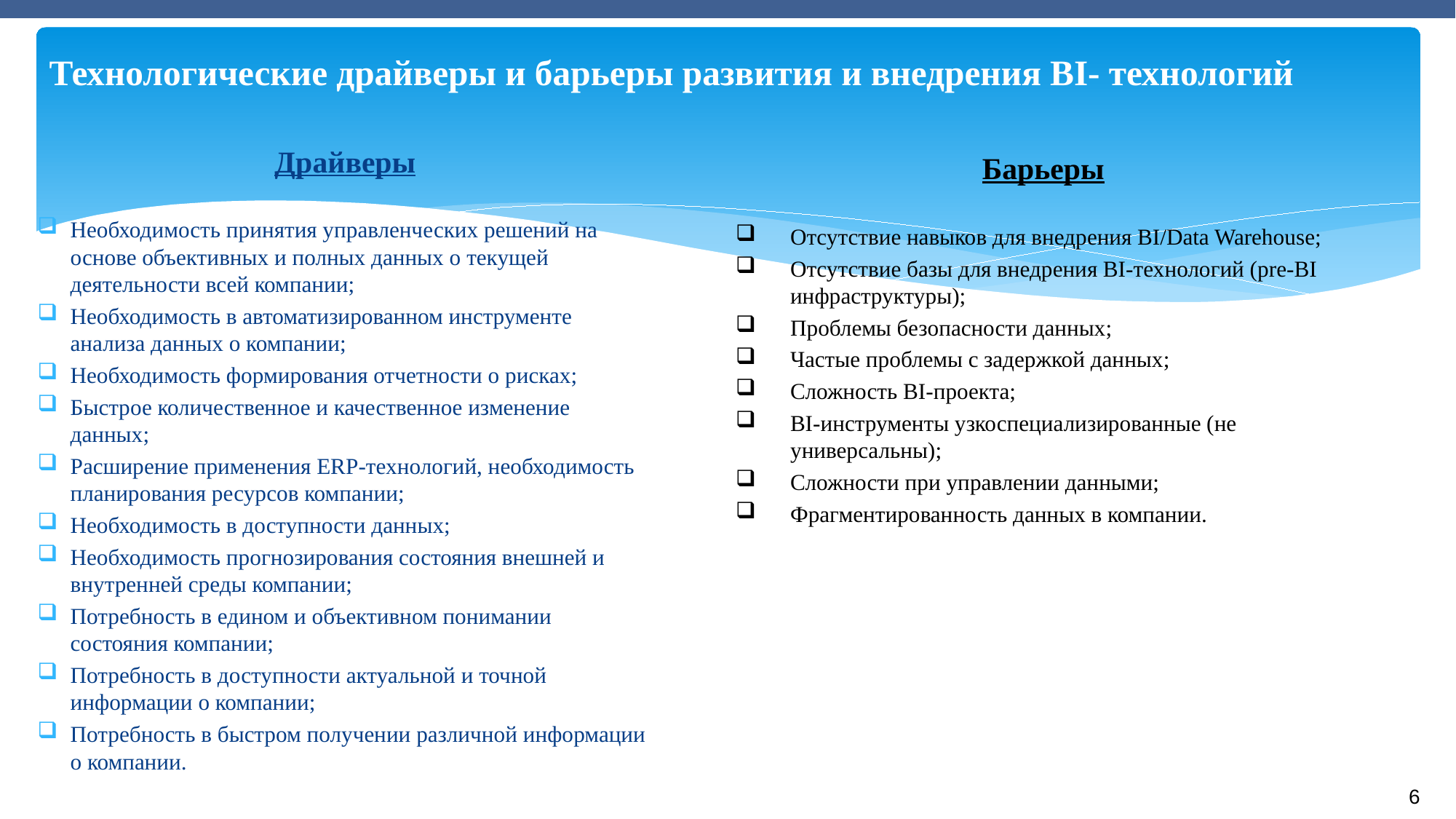

# Технологические драйверы и барьеры развития и внедрения BI- технологий

Драйверы

Необходимость принятия управленческих решений на основе объективных и полных данных о текущей деятельности всей компании;
Необходимость в автоматизированном инструменте анализа данных о компании;
Необходимость формирования отчетности о рисках;
Быстрое количественное и качественное изменение данных;
Расширение применения ERP-технологий, необходимость планирования ресурсов компании;
Необходимость в доступности данных;
Необходимость прогнозирования состояния внешней и внутренней среды компании;
Потребность в едином и объективном понимании состояния компании;
Потребность в доступности актуальной и точной информации о компании;
Потребность в быстром получении различной информации о компании.

Барьеры

Отсутствие навыков для внедрения BI/Data Warehouse;
Отсутствие базы для внедрения BI-технологий (pre-BI инфраструктуры);
Проблемы безопасности данных;
Частые проблемы с задержкой данных;
Сложность BI-проекта;
BI-инструменты узкоспециализированные (не универсальны);
Сложности при управлении данными;
Фрагментированность данных в компании.

6